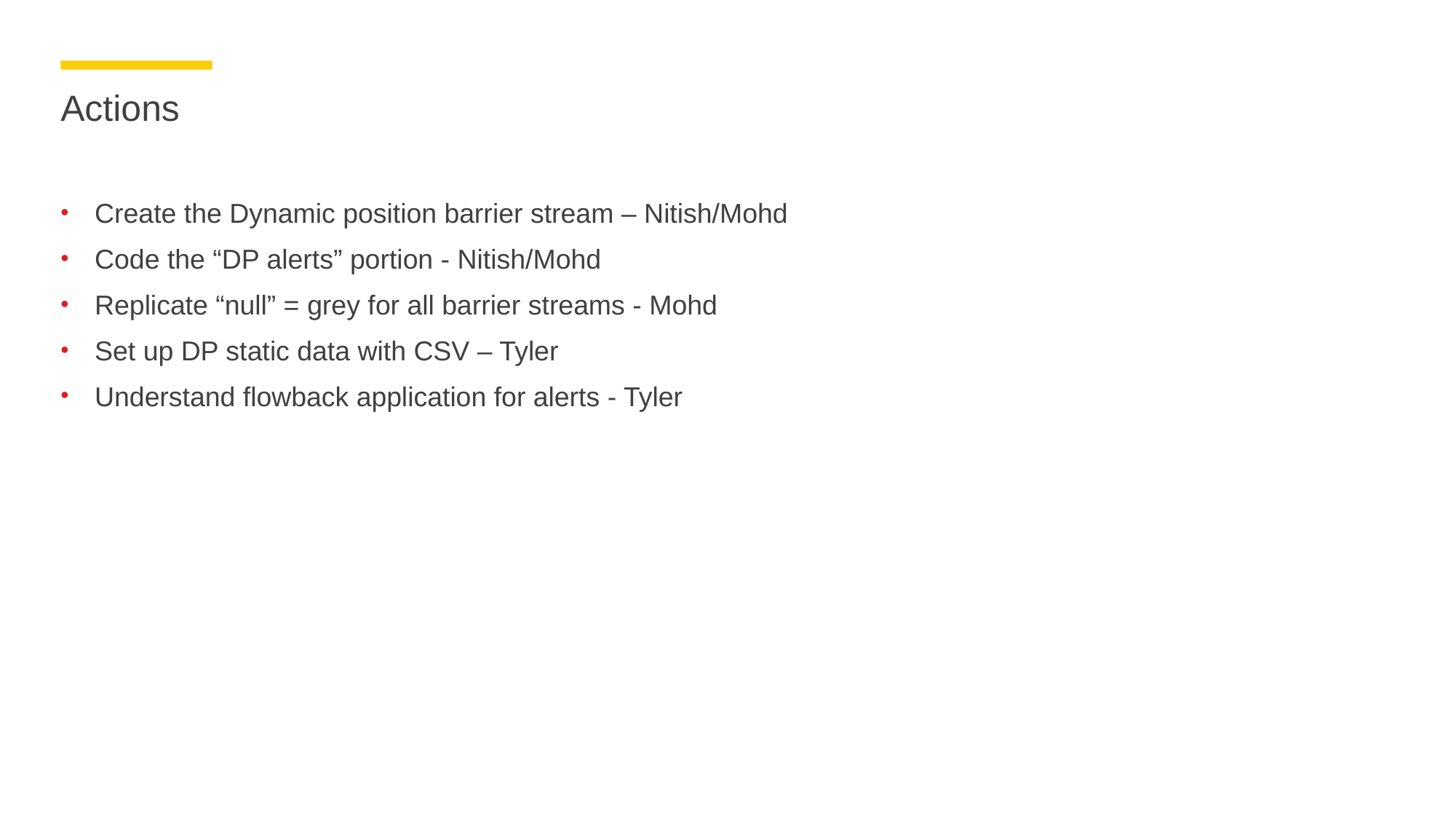

# Actions
Create the Dynamic position barrier stream – Nitish/Mohd
Code the “DP alerts” portion - Nitish/Mohd
Replicate “null” = grey for all barrier streams - Mohd
Set up DP static data with CSV – Tyler
Understand flowback application for alerts - Tyler